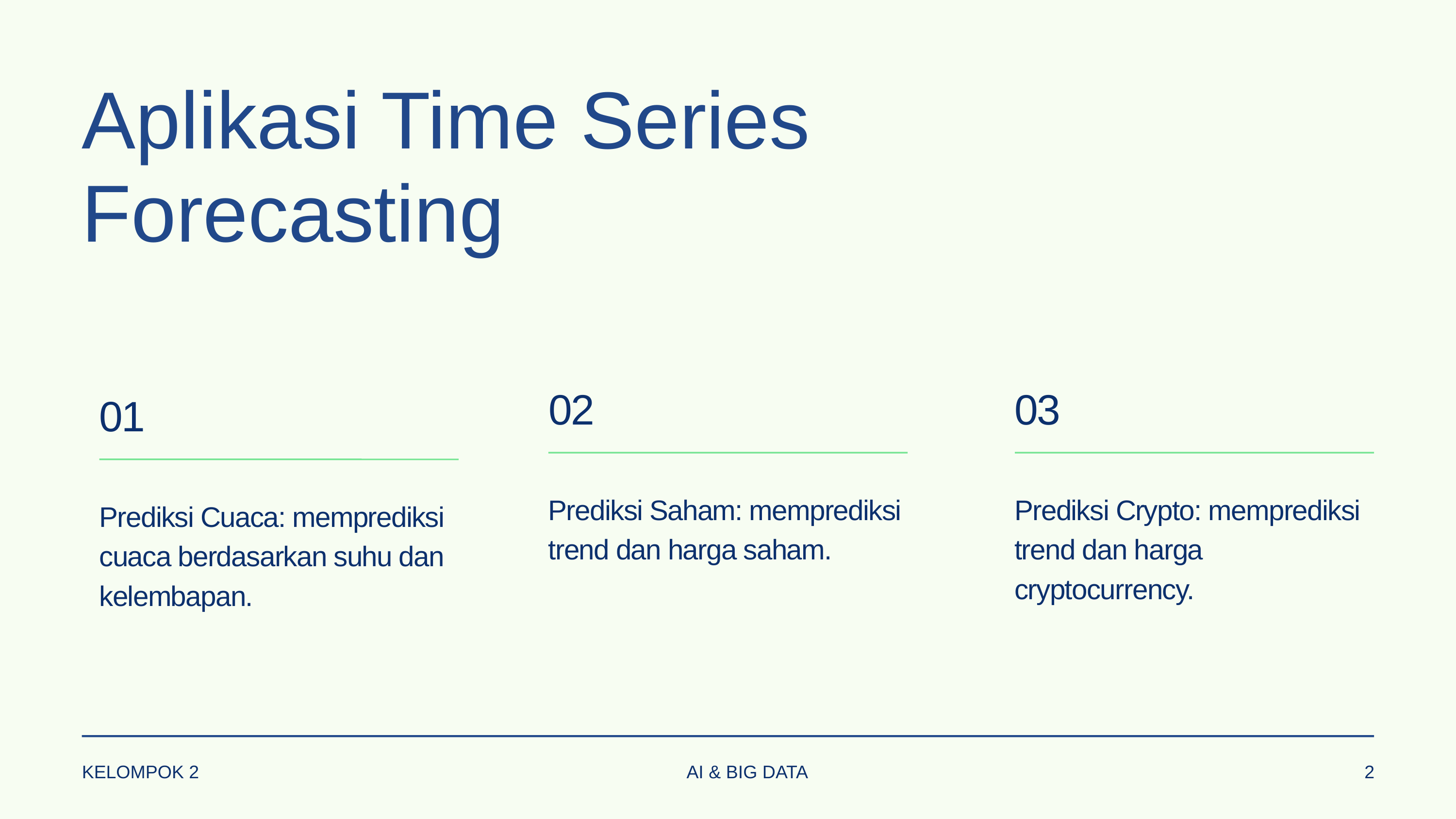

Aplikasi Time Series Forecasting
02
03
01

Prediksi Saham: memprediksi trend dan harga saham.
Prediksi Crypto: memprediksi trend dan harga cryptocurrency.
Prediksi Cuaca: memprediksi cuaca berdasarkan suhu dan kelembapan.

KELOMPOK 2
AI & BIG DATA
2